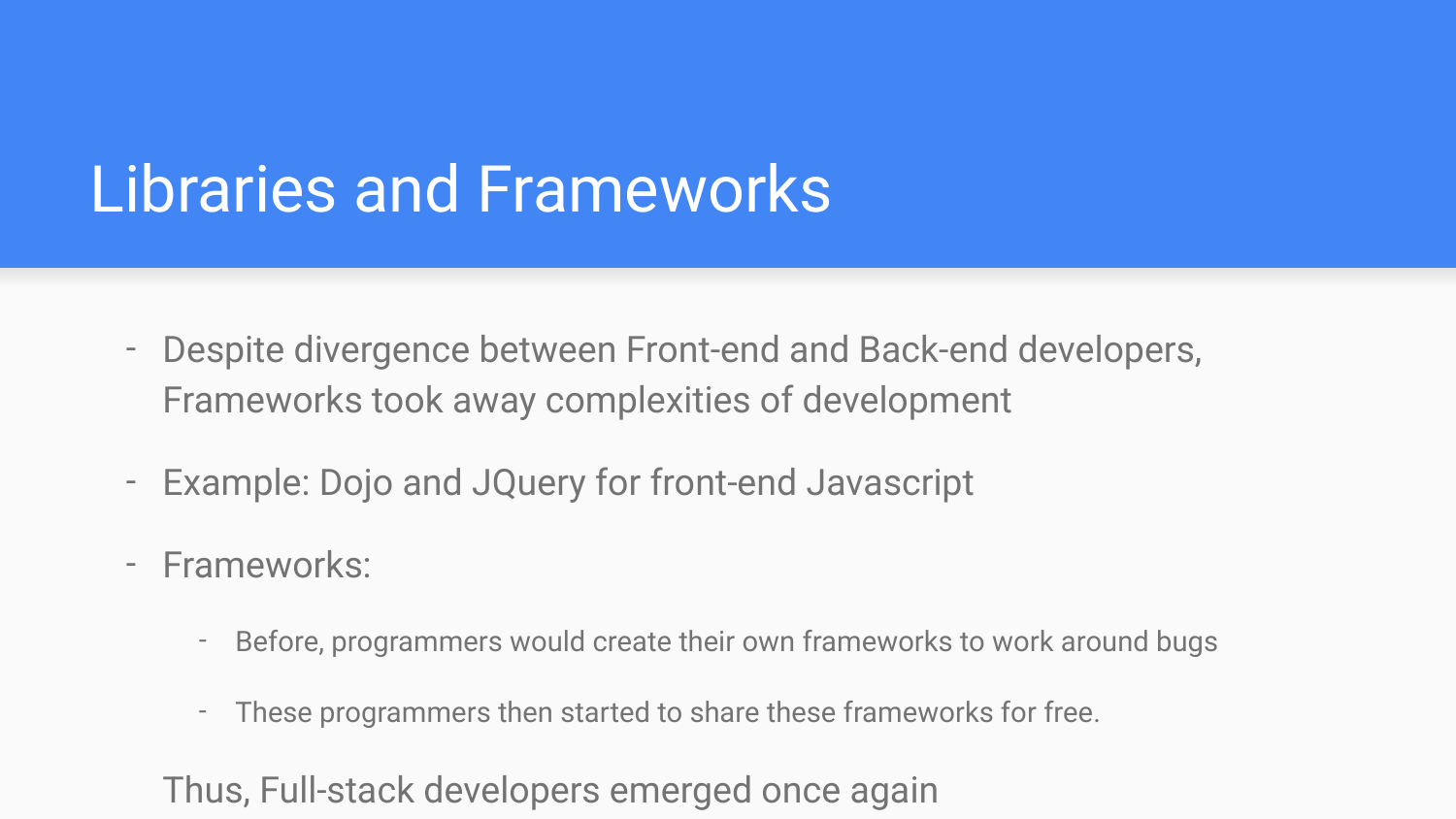

# Libraries and Frameworks
Despite divergence between Front-end and Back-end developers, Frameworks took away complexities of development
Example: Dojo and JQuery for front-end Javascript
Frameworks:
Before, programmers would create their own frameworks to work around bugs
These programmers then started to share these frameworks for free.
Thus, Full-stack developers emerged once again